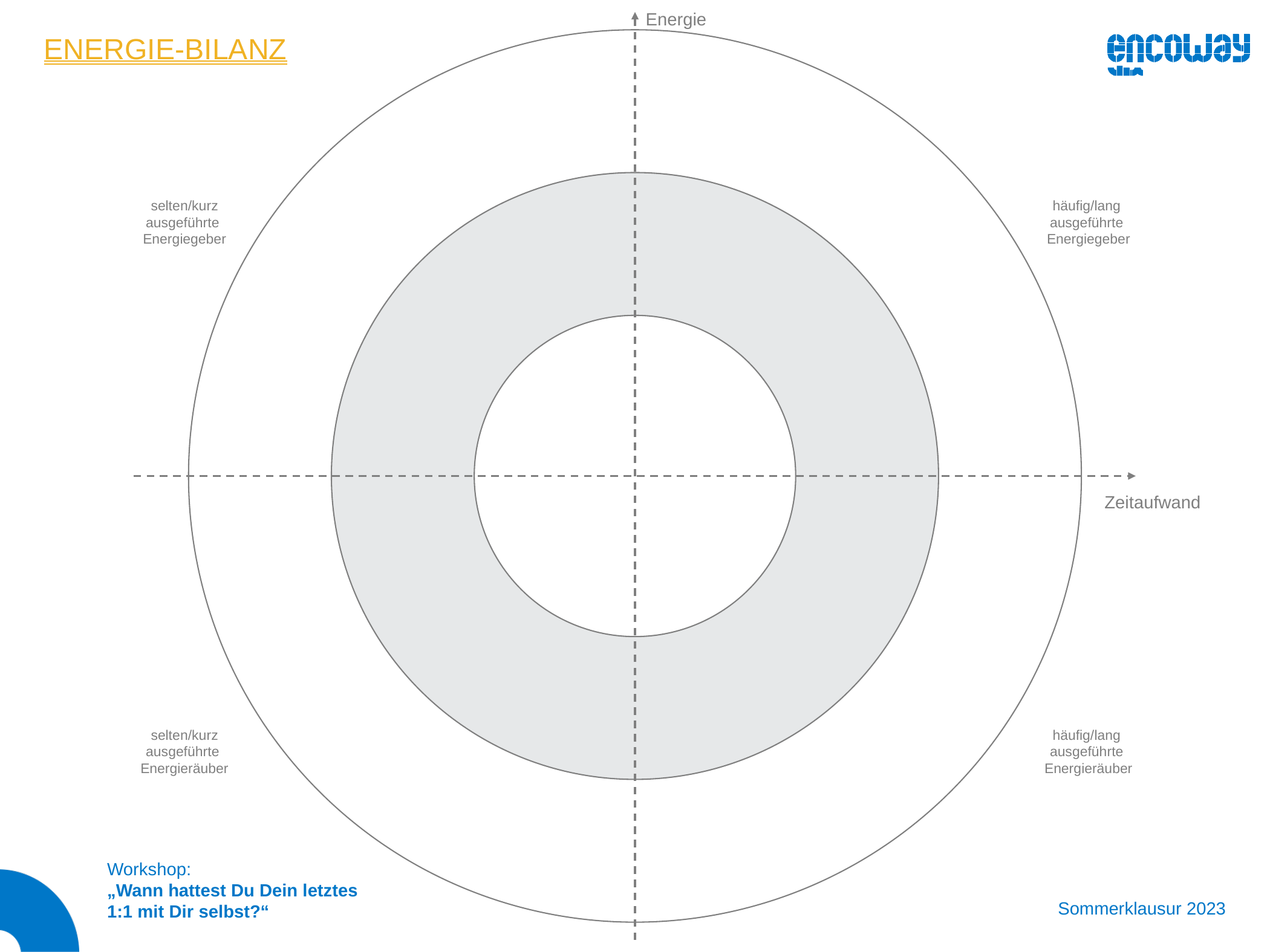

Energie

ENERGIE-BILANZ

selten/kurz
ausgeführte
Energiegeber
häufig/lang
ausgeführte
Energiegeber

Zeitaufwand
häufig/lang
ausgeführte
Energieräuber
selten/kurz
ausgeführte
Energieräuber
Workshop:
„Wann hattest Du Dein letztes 1:1 mit Dir selbst?“
Sommerklausur 2023